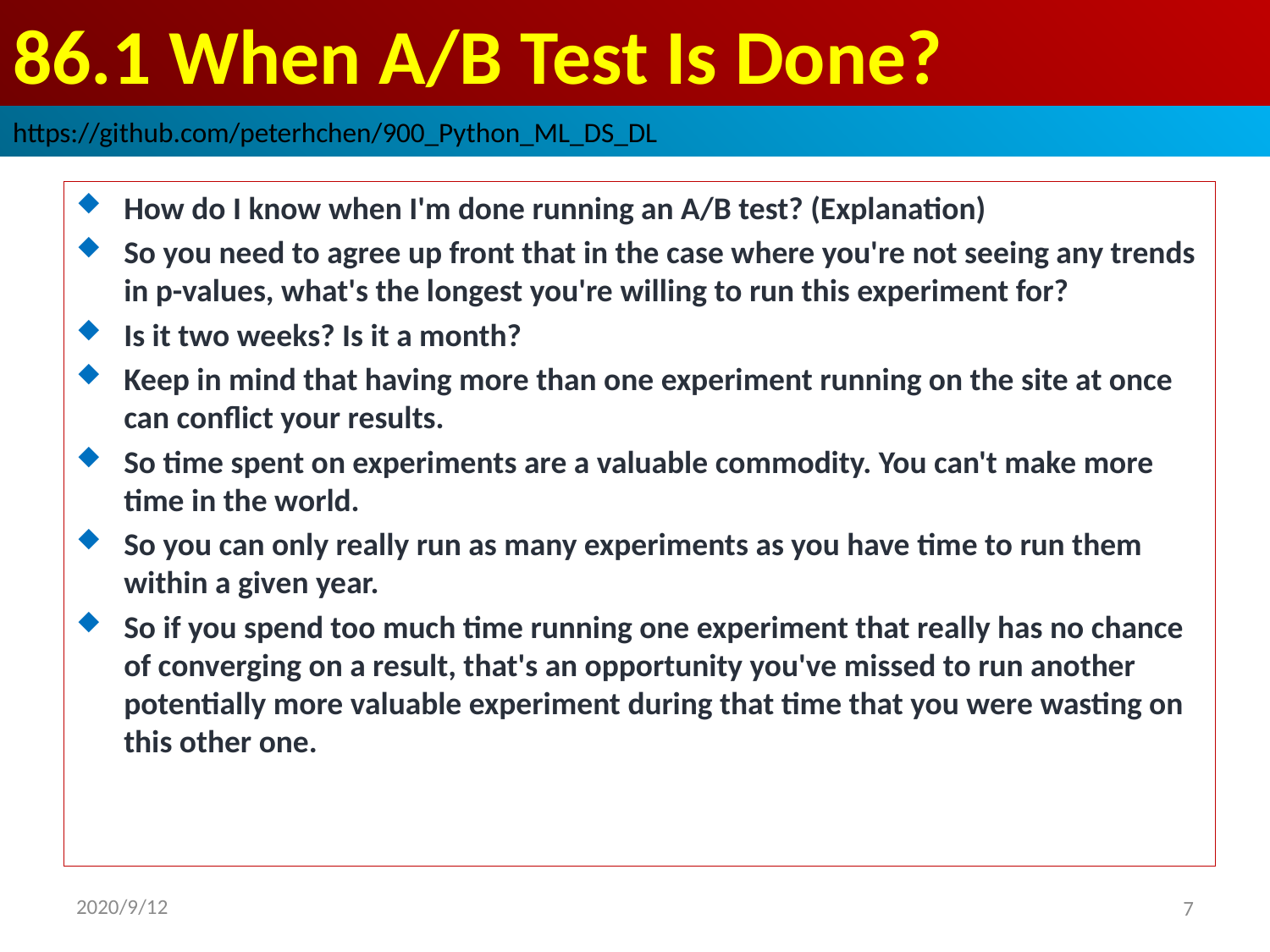

# 86.1 When A/B Test Is Done?
https://github.com/peterhchen/900_Python_ML_DS_DL
How do I know when I'm done running an A/B test? (Explanation)
So you need to agree up front that in the case where you're not seeing any trends in p-values, what's the longest you're willing to run this experiment for?
Is it two weeks? Is it a month?
Keep in mind that having more than one experiment running on the site at once can conflict your results.
So time spent on experiments are a valuable commodity. You can't make more time in the world.
So you can only really run as many experiments as you have time to run them within a given year.
So if you spend too much time running one experiment that really has no chance of converging on a result, that's an opportunity you've missed to run another potentially more valuable experiment during that time that you were wasting on this other one.
2020/9/12
7